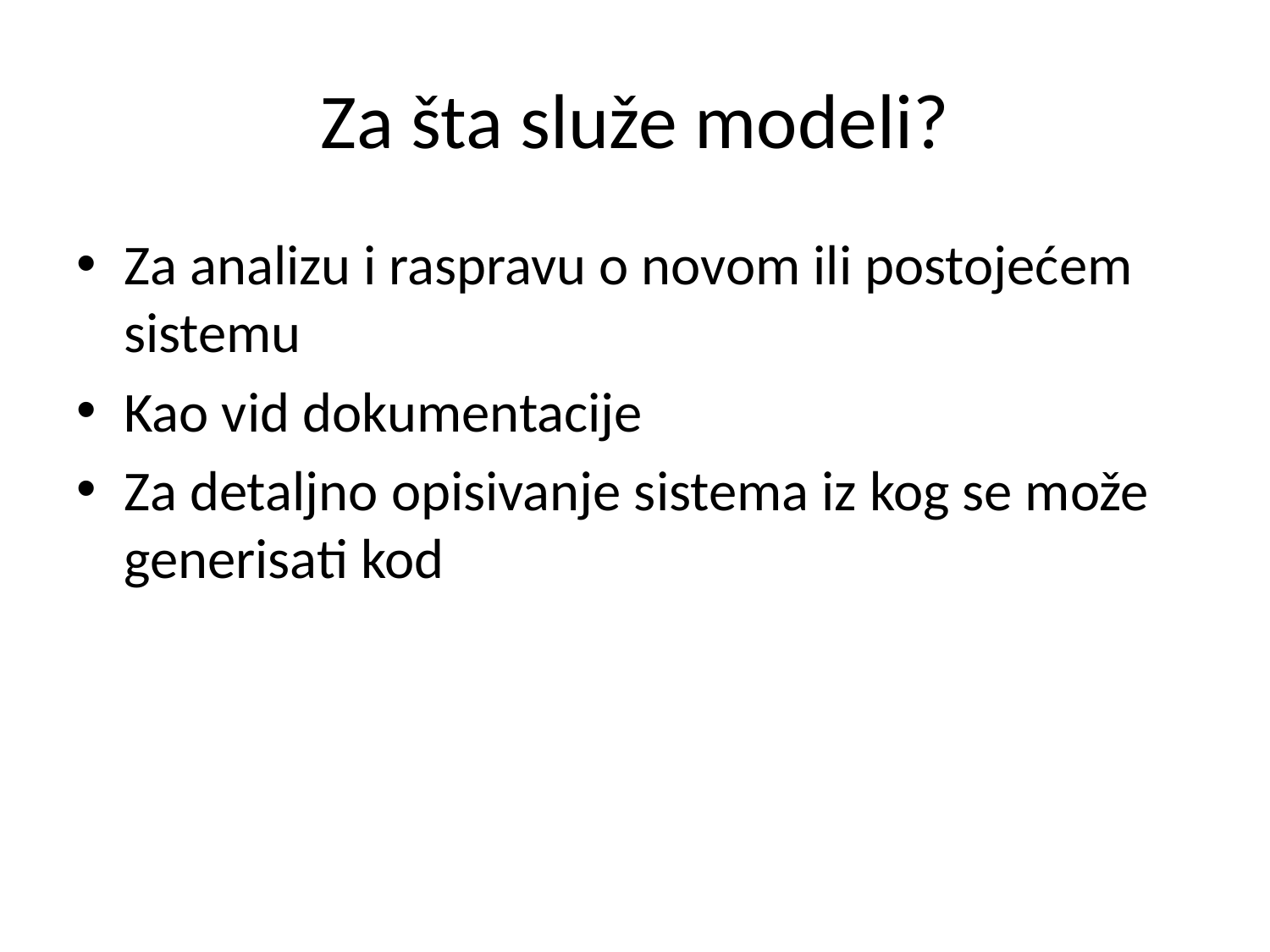

# Za šta služe modeli?
Za analizu i raspravu o novom ili postojećem sistemu
Kao vid dokumentacije
Za detaljno opisivanje sistema iz kog se može generisati kod